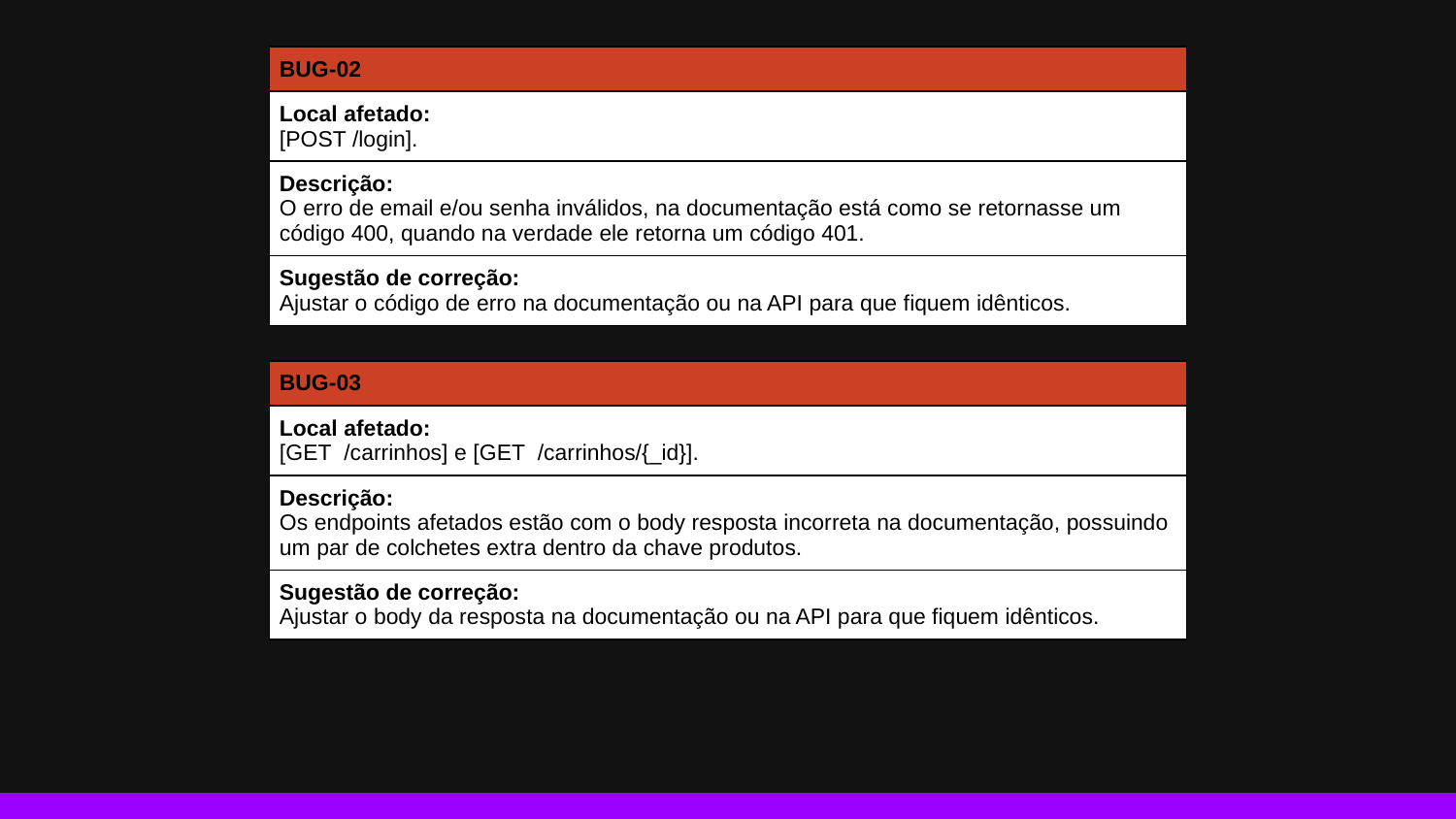

| BUG-02 |
| --- |
| Local afetado: [POST /login]. |
| Descrição: O erro de email e/ou senha inválidos, na documentação está como se retornasse um código 400, quando na verdade ele retorna um código 401. |
| Sugestão de correção: Ajustar o código de erro na documentação ou na API para que fiquem idênticos. |
| BUG-03 |
| --- |
| Local afetado: [GET /carrinhos] e [GET /carrinhos/{\_id}]. |
| Descrição: Os endpoints afetados estão com o body resposta incorreta na documentação, possuindo um par de colchetes extra dentro da chave produtos. |
| Sugestão de correção: Ajustar o body da resposta na documentação ou na API para que fiquem idênticos. |